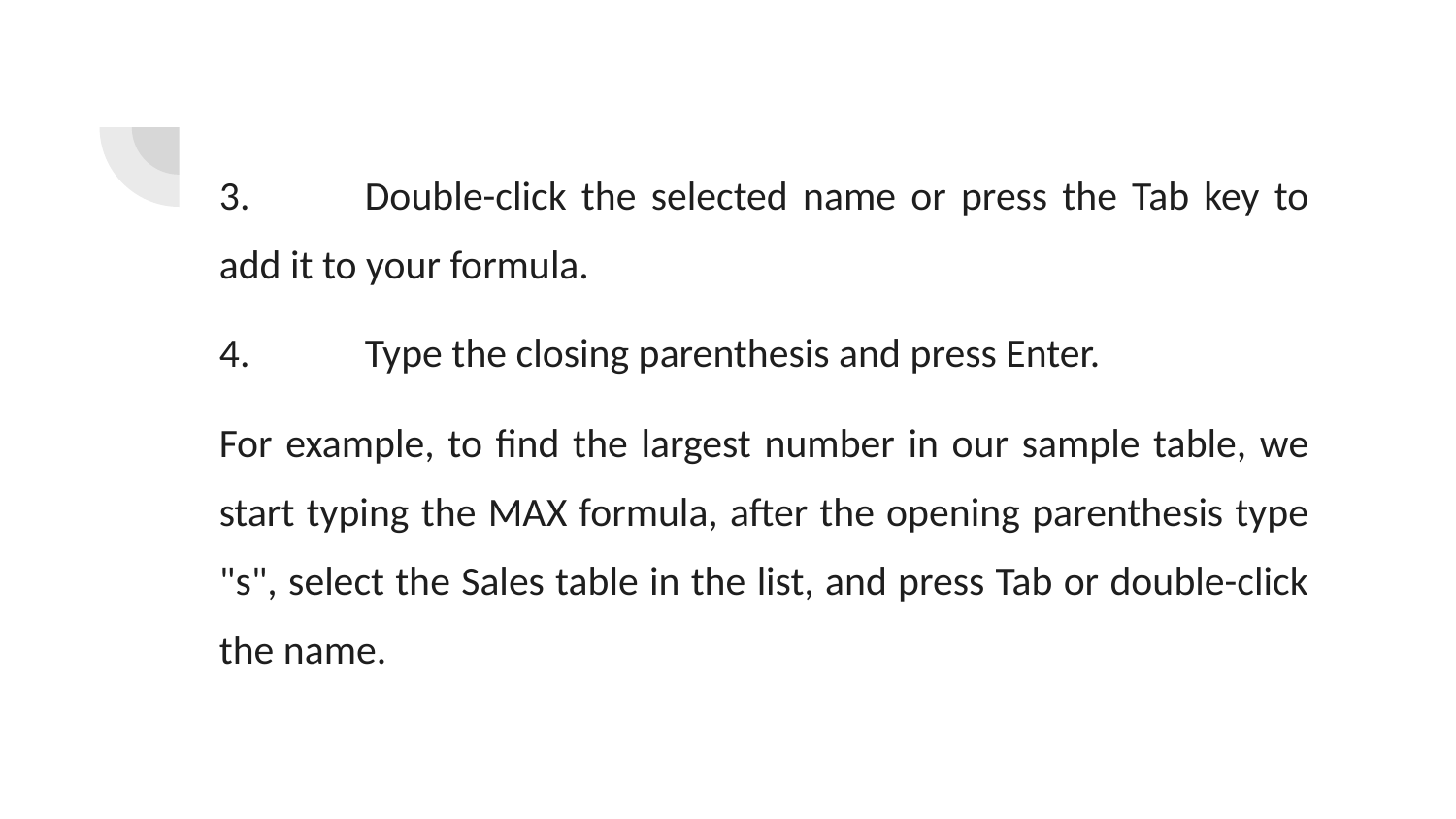

3.	Double-click the selected name or press the Tab key to add it to your formula.
4.	Type the closing parenthesis and press Enter.
For example, to find the largest number in our sample table, we start typing the MAX formula, after the opening parenthesis type "s", select the Sales table in the list, and press Tab or double-click the name.